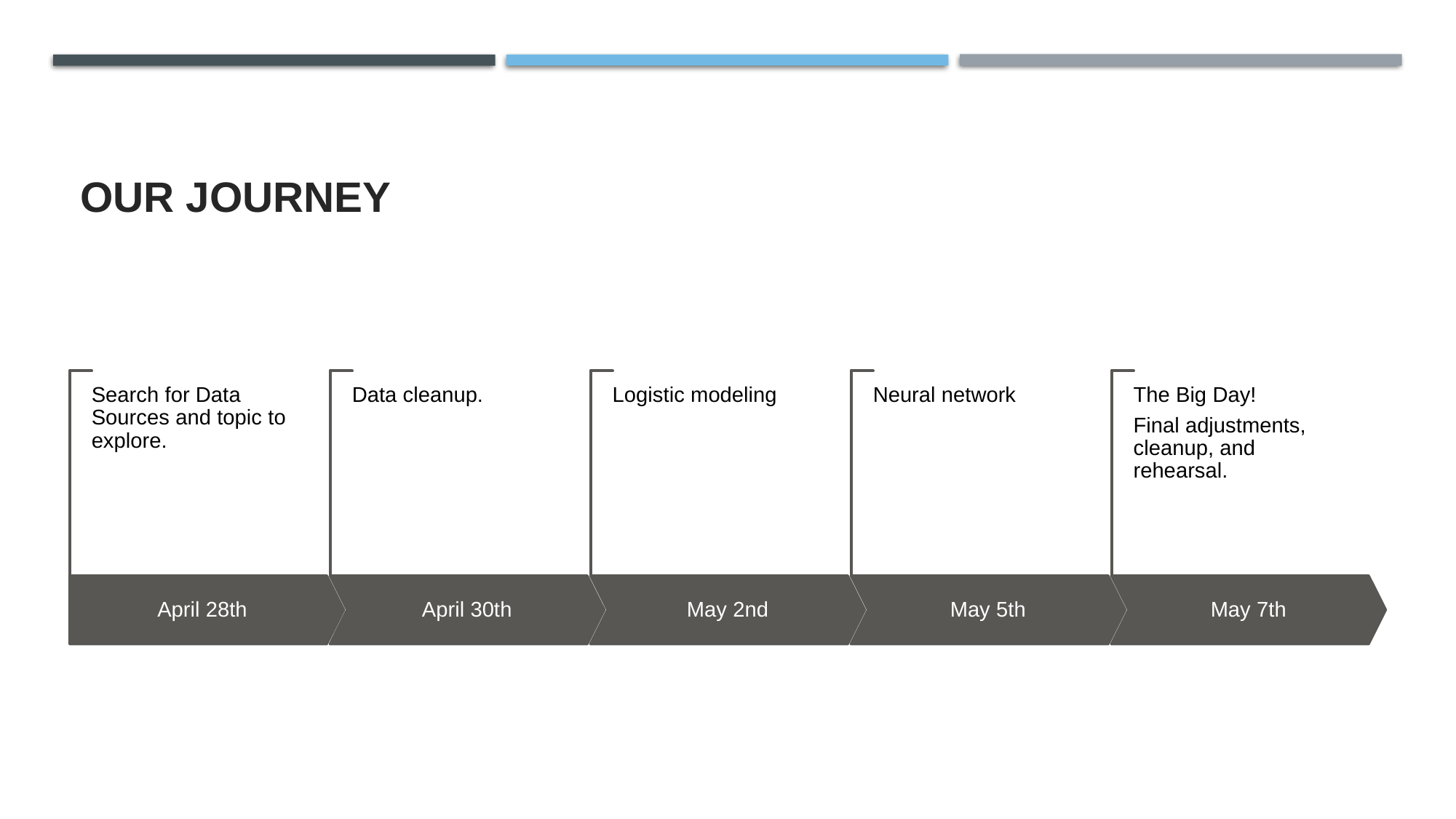

# Our Journey
April 28th
Search for Data Sources and topic to explore.
April 30th
Data cleanup.
May 2nd
Logistic modeling
May 5th
Neural network
May 7th
The Big Day!
Final adjustments, cleanup, and rehearsal.